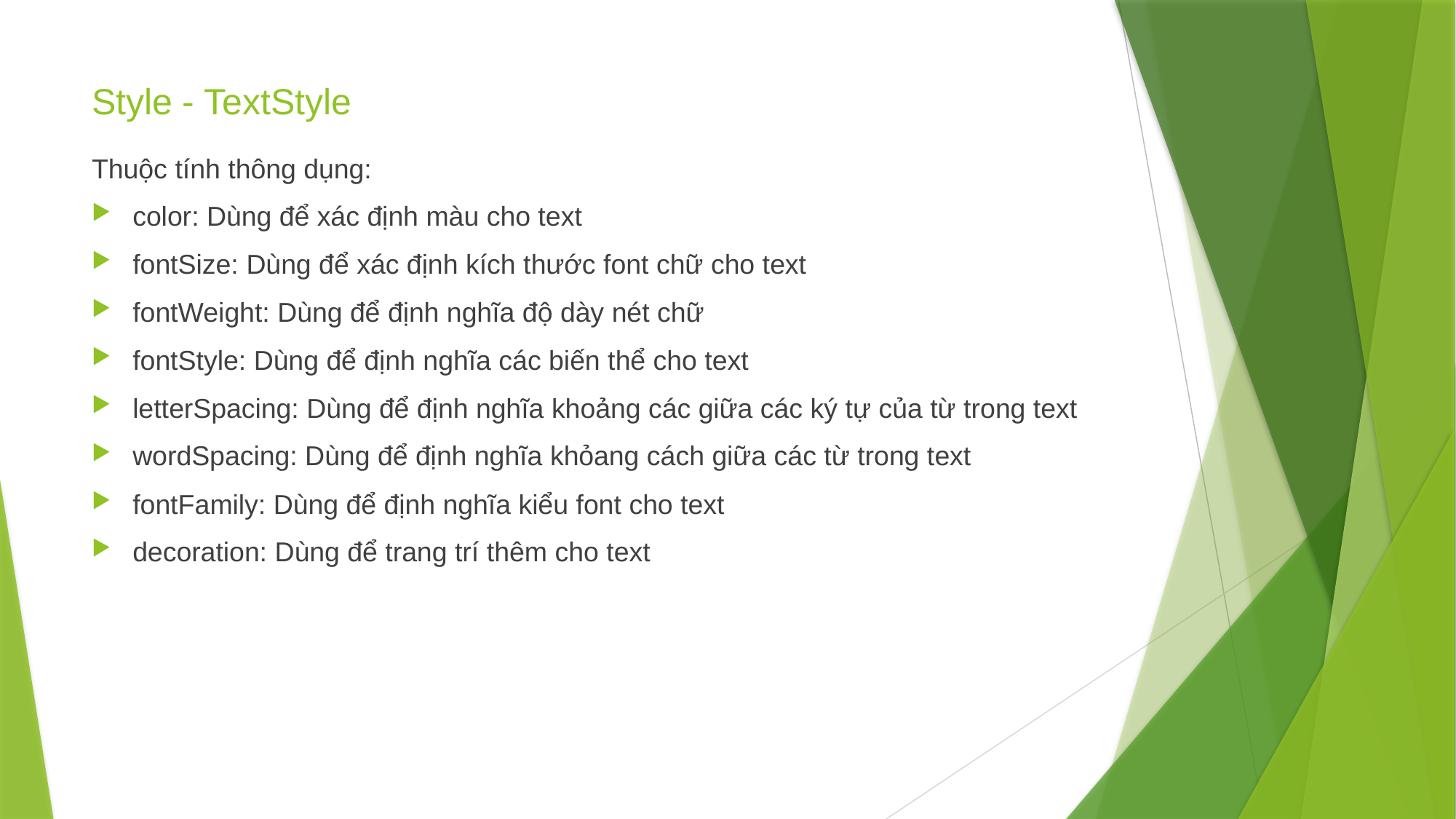

# Style - TextStyle
Thuộc tính thông dụng:
color: Dùng để xác định màu cho text
fontSize: Dùng để xác định kích thước font chữ cho text
fontWeight: Dùng để định nghĩa độ dày nét chữ
fontStyle: Dùng để định nghĩa các biến thể cho text
letterSpacing: Dùng để định nghĩa khoảng các giữa các ký tự của từ trong text
wordSpacing: Dùng để định nghĩa khỏang cách giữa các từ trong text
fontFamily: Dùng để định nghĩa kiểu font cho text
decoration: Dùng để trang trí thêm cho text